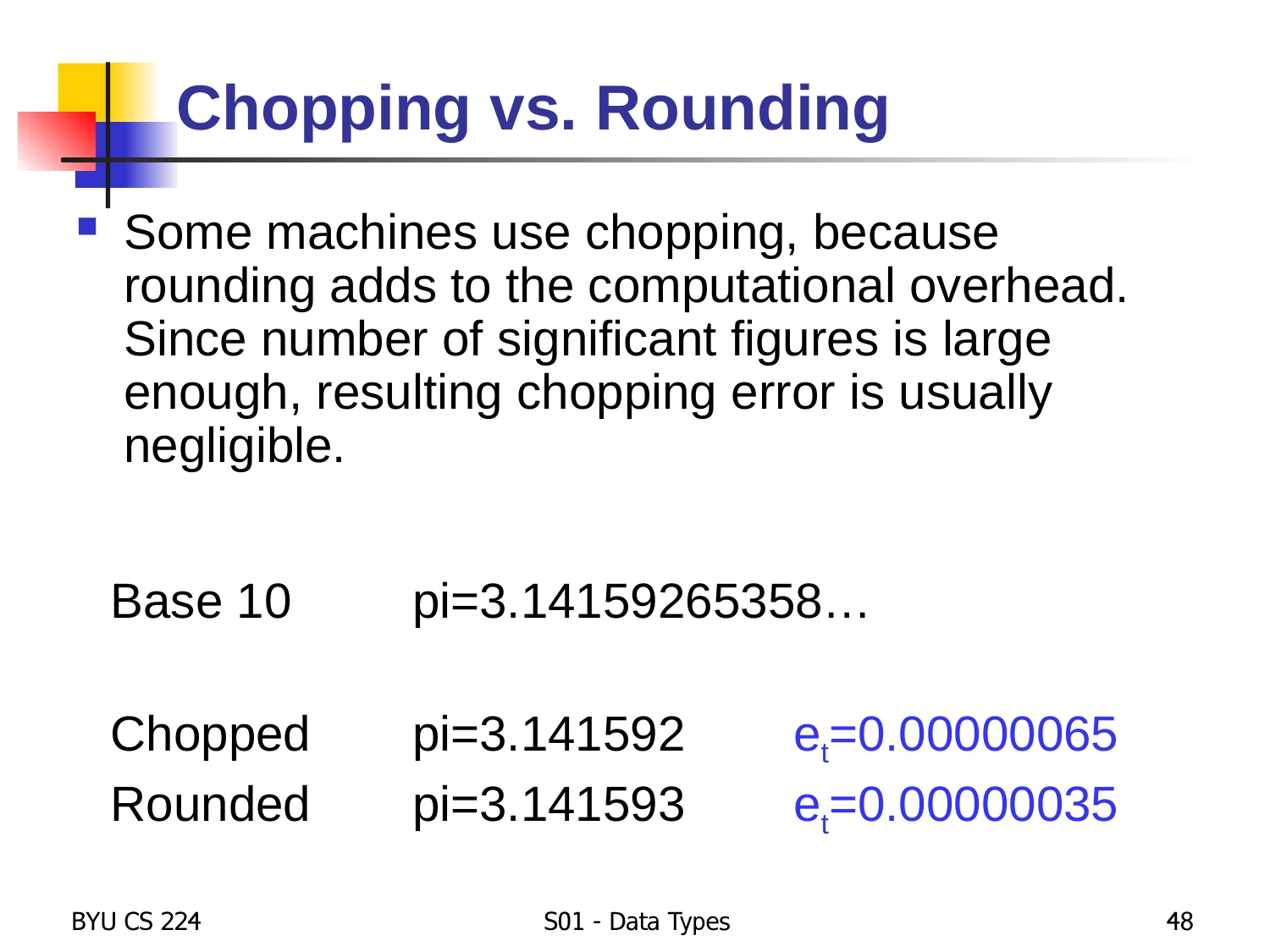

# Chopping vs. Rounding
Some machines use chopping, because rounding adds to the computational overhead. Since number of significant figures is large enough, resulting chopping error is usually negligible.
Base 10	pi=3.14159265358…

Chopped	pi=3.141592	et=0.00000065
Rounded	pi=3.141593 	et=0.00000035
BYU CS 224
S01 - Data Types
48